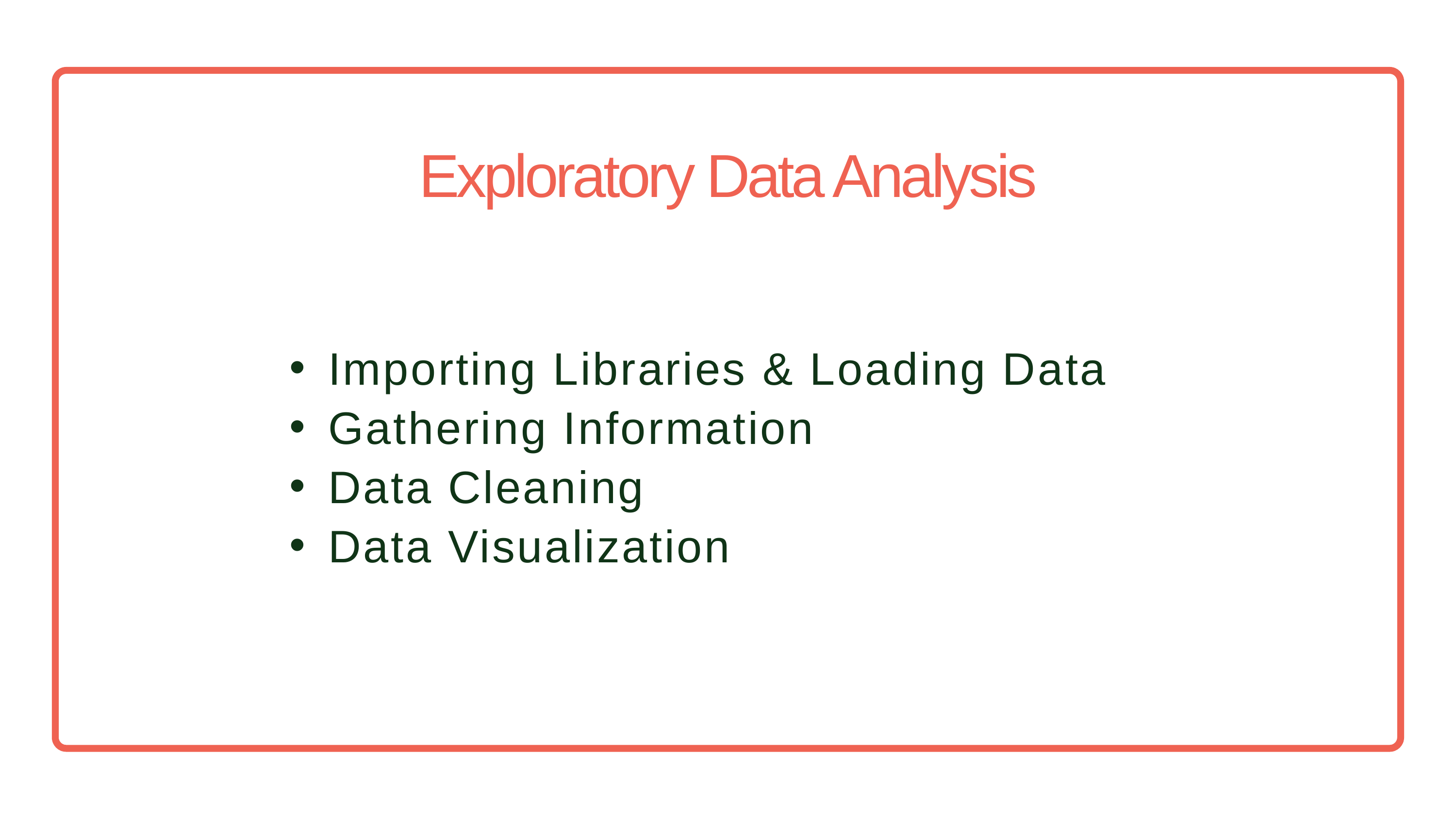

Exploratory Data Analysis
Importing Libraries & Loading Data
Gathering Information
Data Cleaning
Data Visualization